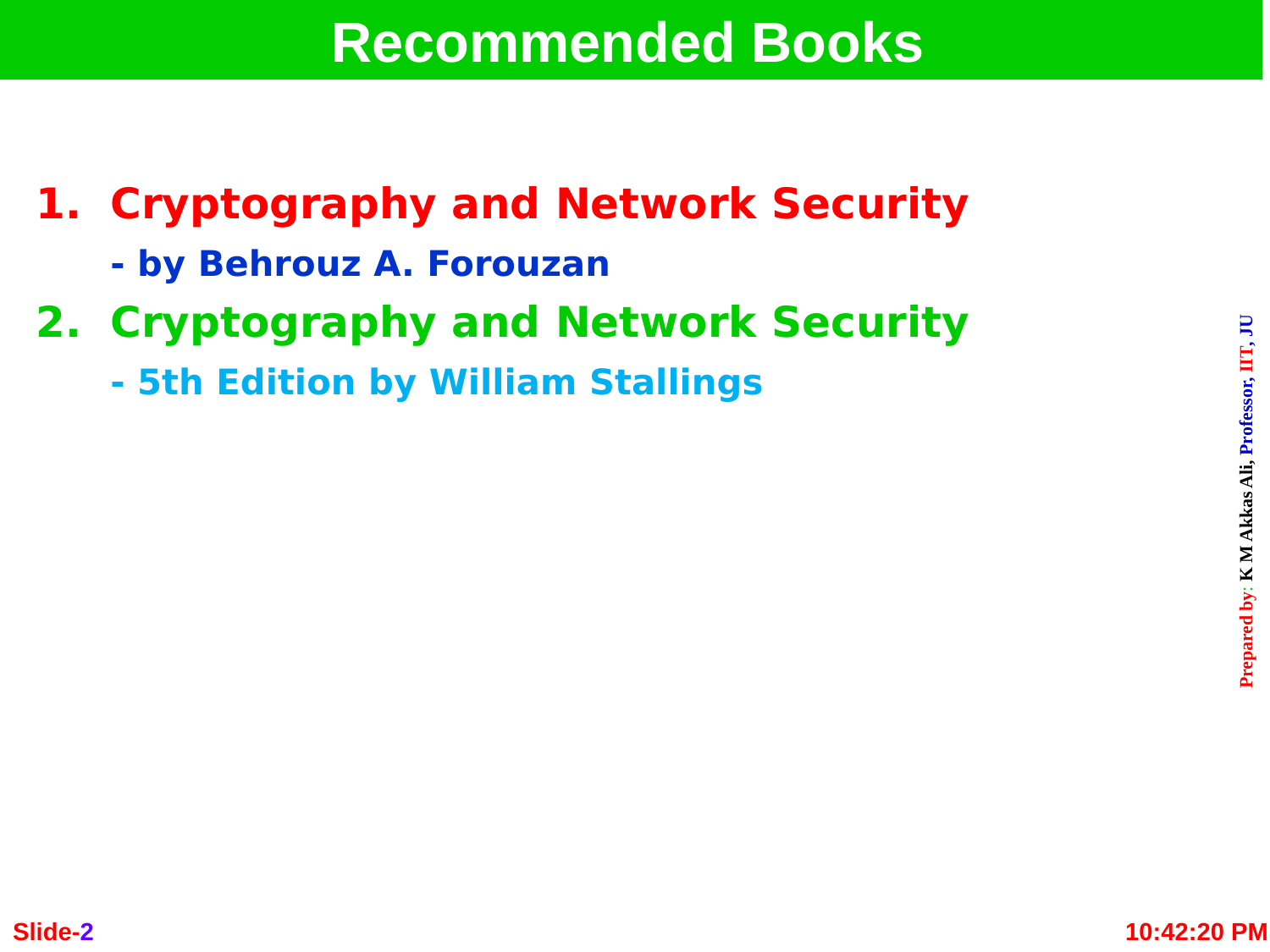

Recommended Books
| 1. | Cryptography and Network Security |
| --- | --- |
|  | - by Behrouz A. Forouzan |
| 2. | Cryptography and Network Security |
|  | - 5th Edition by William Stallings |
Slide-2